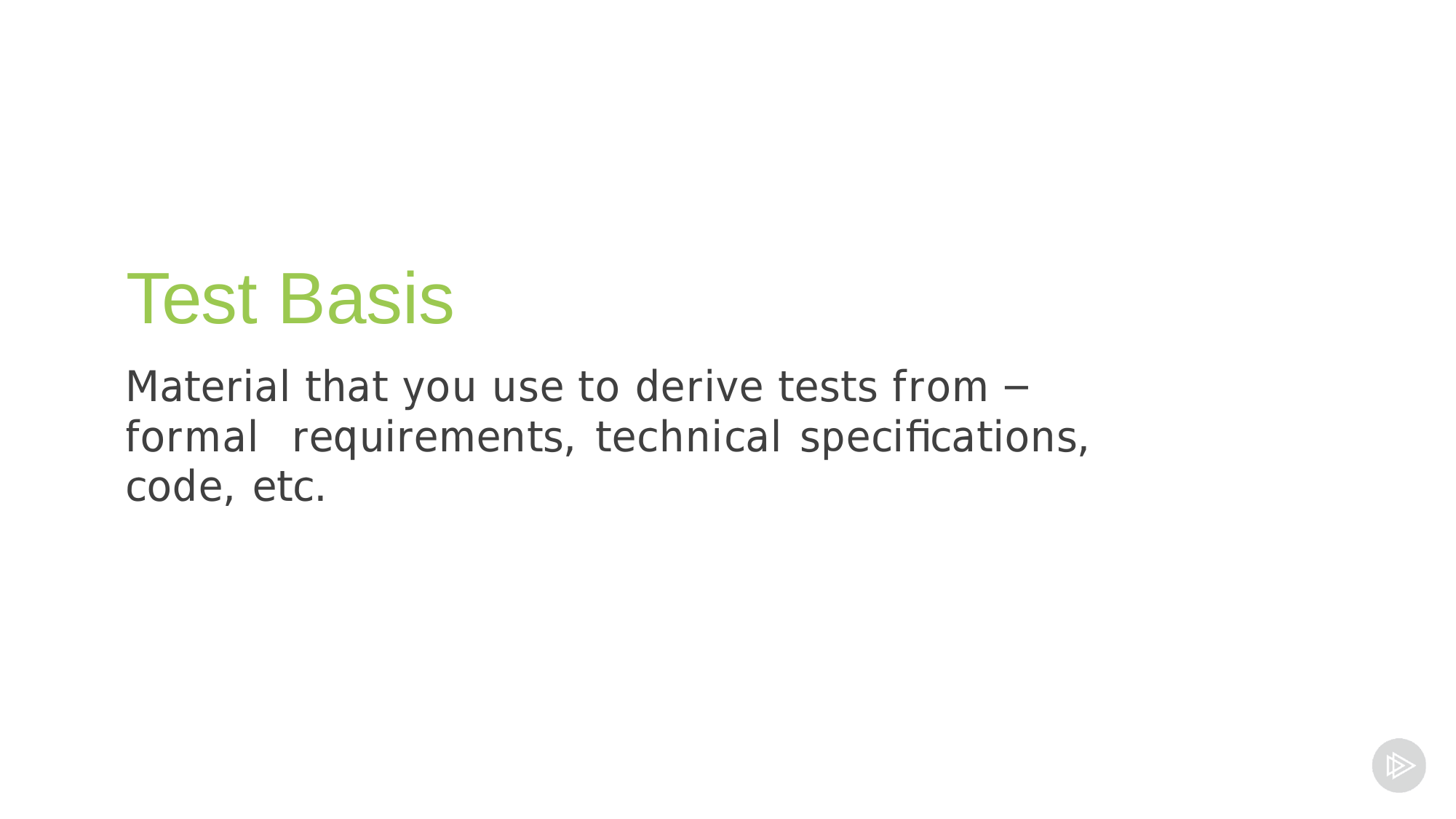

Test Basis
Material that you use to derive tests from – formal  requirements, technical specifications, code, etc.